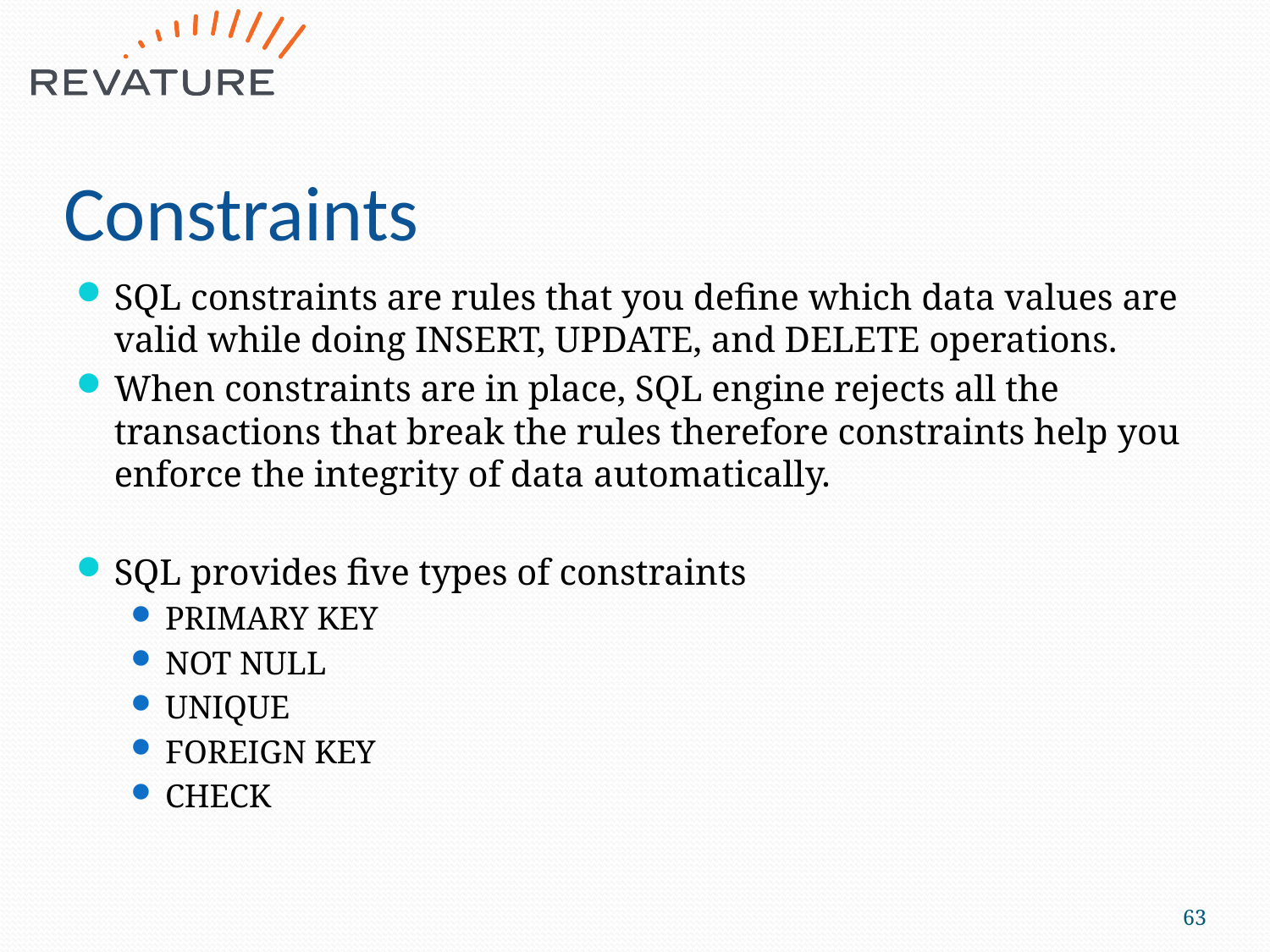

# Constraints
SQL constraints are rules that you define which data values are valid while doing INSERT, UPDATE, and DELETE operations.
When constraints are in place, SQL engine rejects all the transactions that break the rules therefore constraints help you enforce the integrity of data automatically.

SQL provides five types of constraints
PRIMARY KEY
NOT NULL
UNIQUE
FOREIGN KEY
CHECK
63